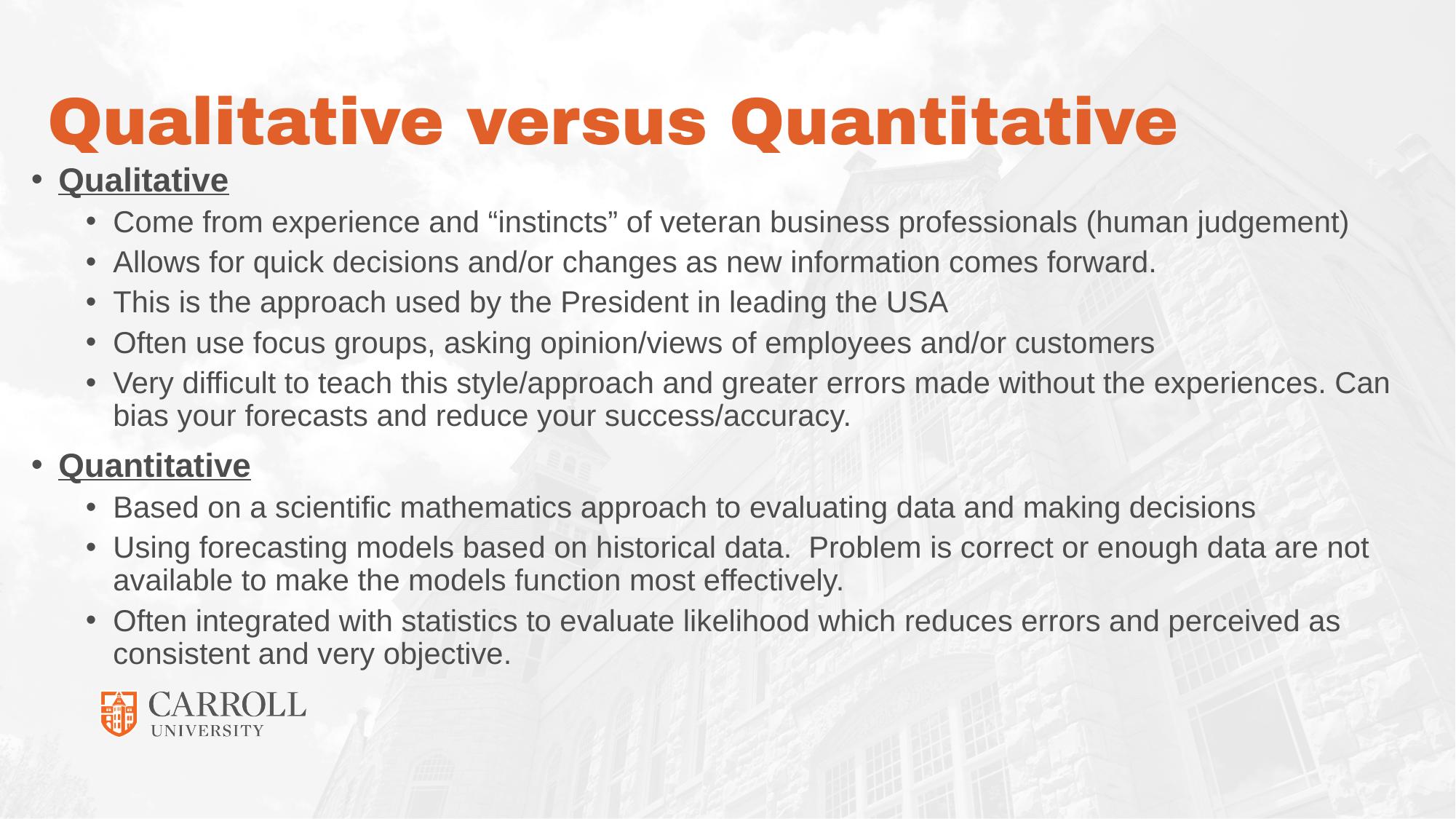

# Qualitative versus Quantitative
Qualitative
Come from experience and “instincts” of veteran business professionals (human judgement)
Allows for quick decisions and/or changes as new information comes forward.
This is the approach used by the President in leading the USA
Often use focus groups, asking opinion/views of employees and/or customers
Very difficult to teach this style/approach and greater errors made without the experiences. Can bias your forecasts and reduce your success/accuracy.
Quantitative
Based on a scientific mathematics approach to evaluating data and making decisions
Using forecasting models based on historical data.  Problem is correct or enough data are not available to make the models function most effectively.
Often integrated with statistics to evaluate likelihood which reduces errors and perceived as consistent and very objective.